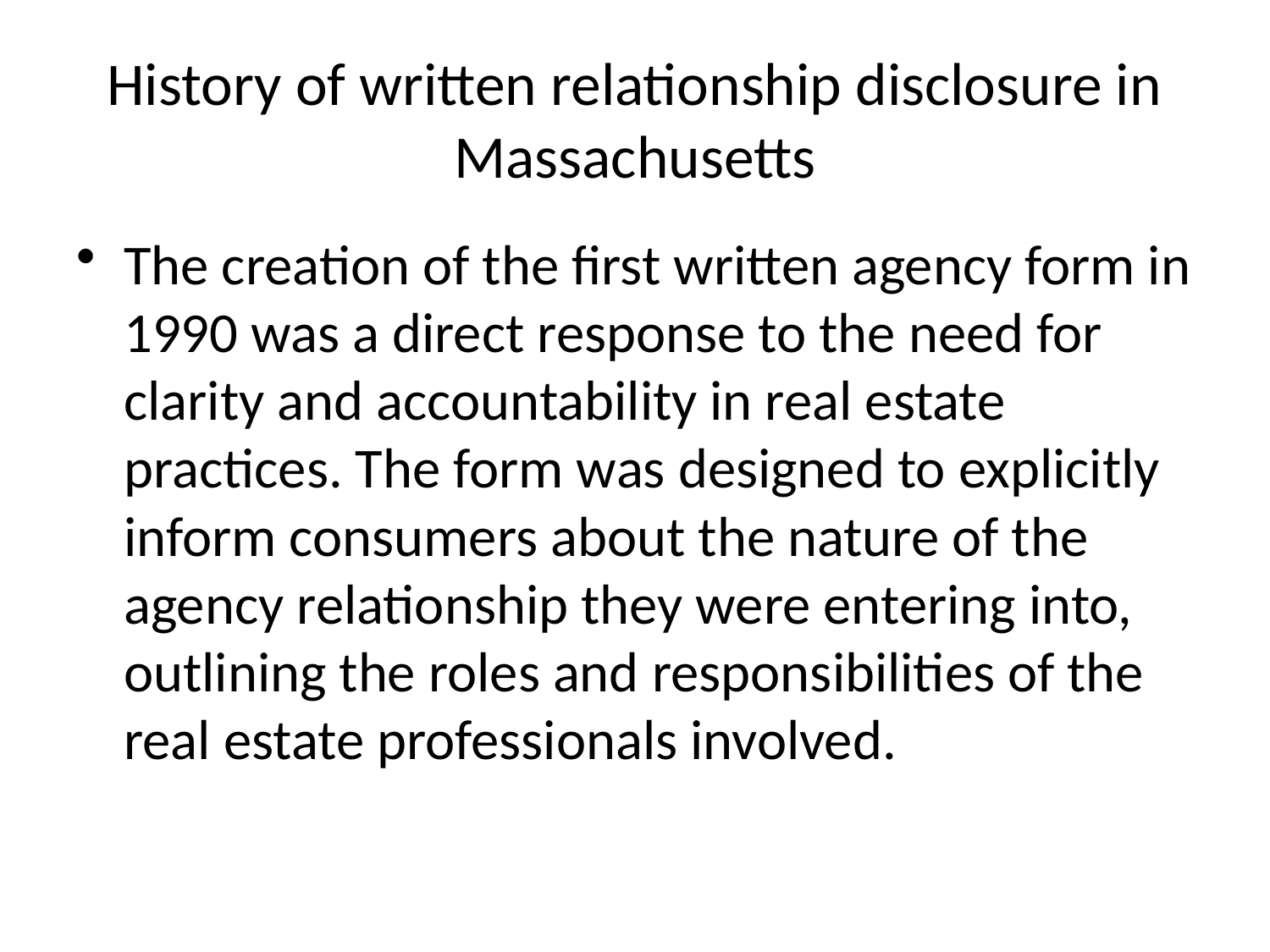

# History of written relationship disclosure in Massachusetts

The creation of the first written agency form in 1990 was a direct response to the need for clarity and accountability in real estate practices. The form was designed to explicitly inform consumers about the nature of the agency relationship they were entering into, outlining the roles and responsibilities of the real estate professionals involved.